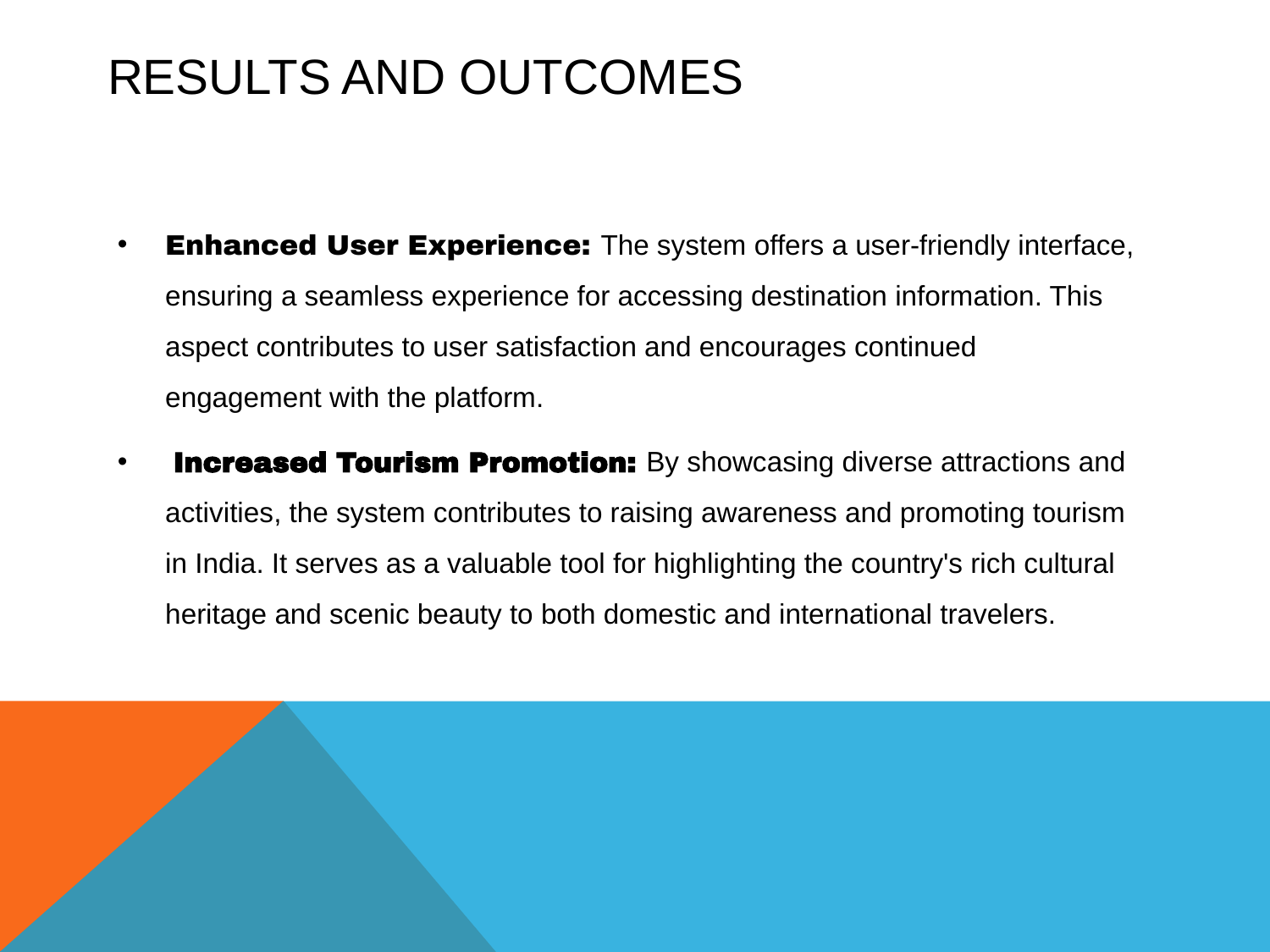

# Results and Outcomes

Enhanced User Experience: The system offers a user-friendly interface, ensuring a seamless experience for accessing destination information. This aspect contributes to user satisfaction and encourages continued engagement with the platform.
 Increased Tourism Promotion: By showcasing diverse attractions and activities, the system contributes to raising awareness and promoting tourism in India. It serves as a valuable tool for highlighting the country's rich cultural heritage and scenic beauty to both domestic and international travelers.